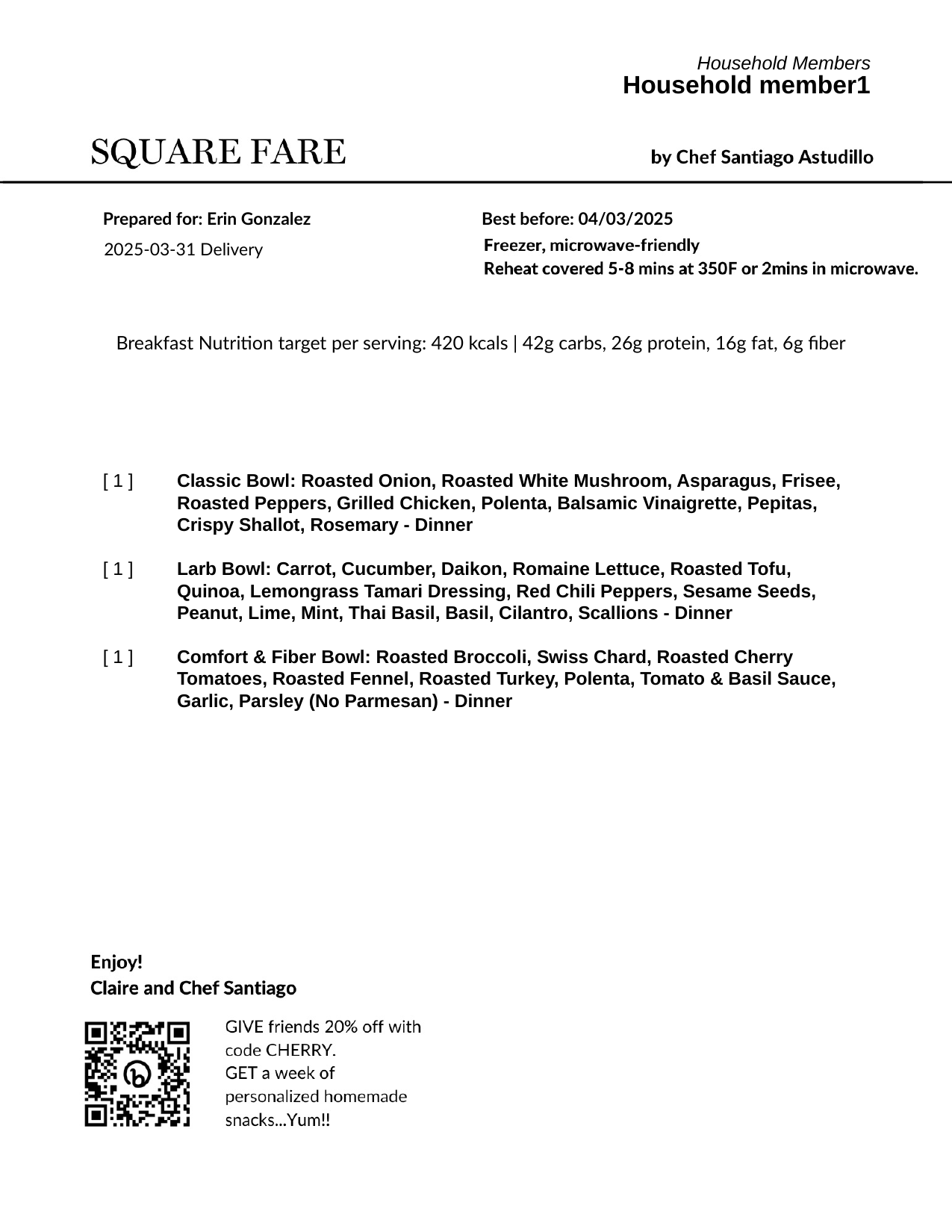

Household Members
Household member1
Prepared for: Erin Gonzalez
Best before: 04/03/2025
2025-03-31 Delivery
Breakfast Nutrition target per serving: 420 kcals | 42g carbs, 26g protein, 16g fat, 6g fiber
[ 1 ]

[ 1 ]

[ 1 ]

Classic Bowl: Roasted Onion, Roasted White Mushroom, Asparagus, Frisee, Roasted Peppers, Grilled Chicken, Polenta, Balsamic Vinaigrette, Pepitas, Crispy Shallot, Rosemary - Dinner

Larb Bowl: Carrot, Cucumber, Daikon, Romaine Lettuce, Roasted Tofu, Quinoa, Lemongrass Tamari Dressing, Red Chili Peppers, Sesame Seeds, Peanut, Lime, Mint, Thai Basil, Basil, Cilantro, Scallions - Dinner

Comfort & Fiber Bowl: Roasted Broccoli, Swiss Chard, Roasted Cherry Tomatoes, Roasted Fennel, Roasted Turkey, Polenta, Tomato & Basil Sauce, Garlic, Parsley (No Parmesan) - Dinner